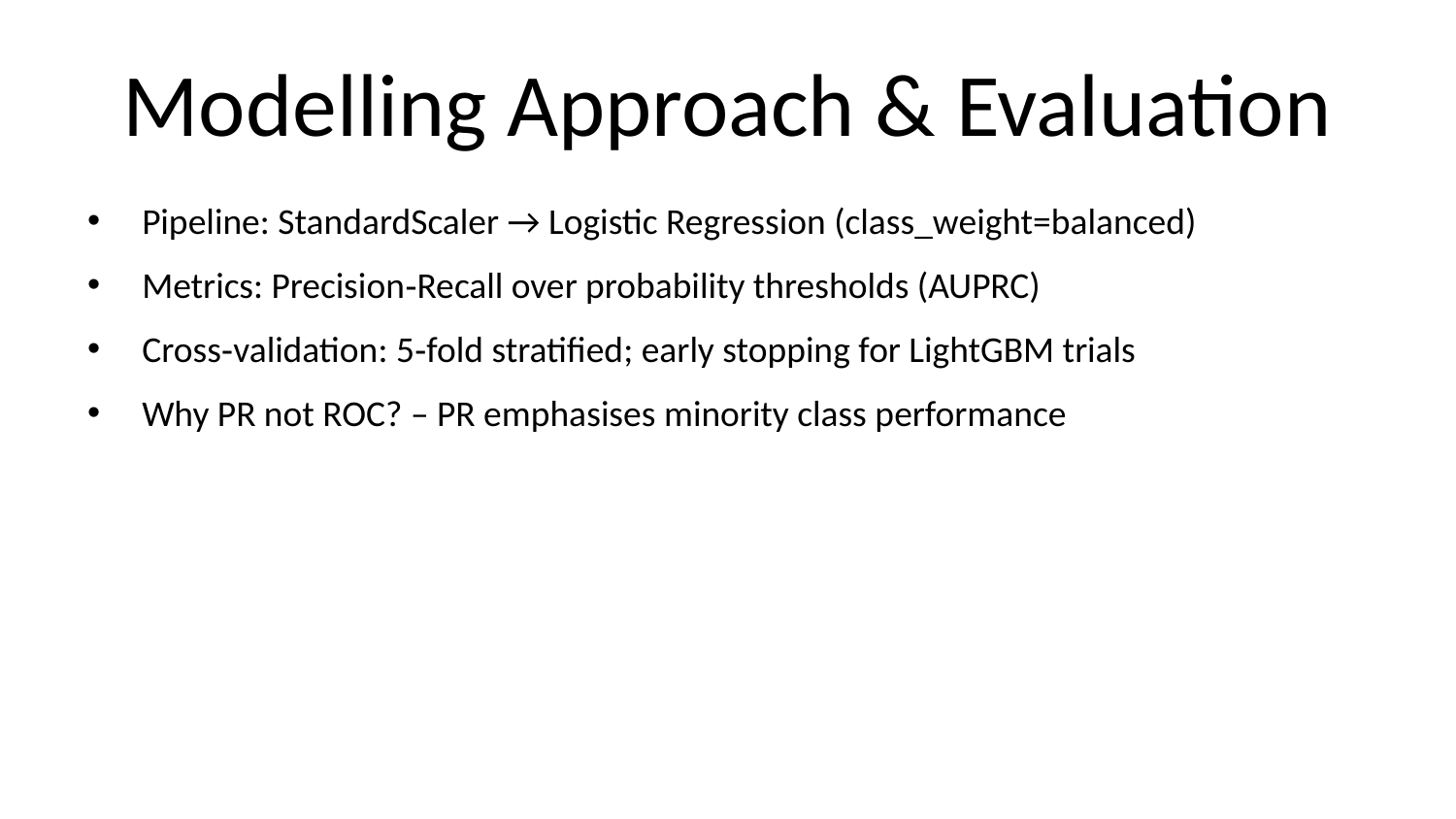

# Modelling Approach & Evaluation
Pipeline: StandardScaler → Logistic Regression (class_weight=balanced)
Metrics: Precision‑Recall over probability thresholds (AUPRC)
Cross‑validation: 5‑fold stratified; early stopping for LightGBM trials
Why PR not ROC? – PR emphasises minority class performance